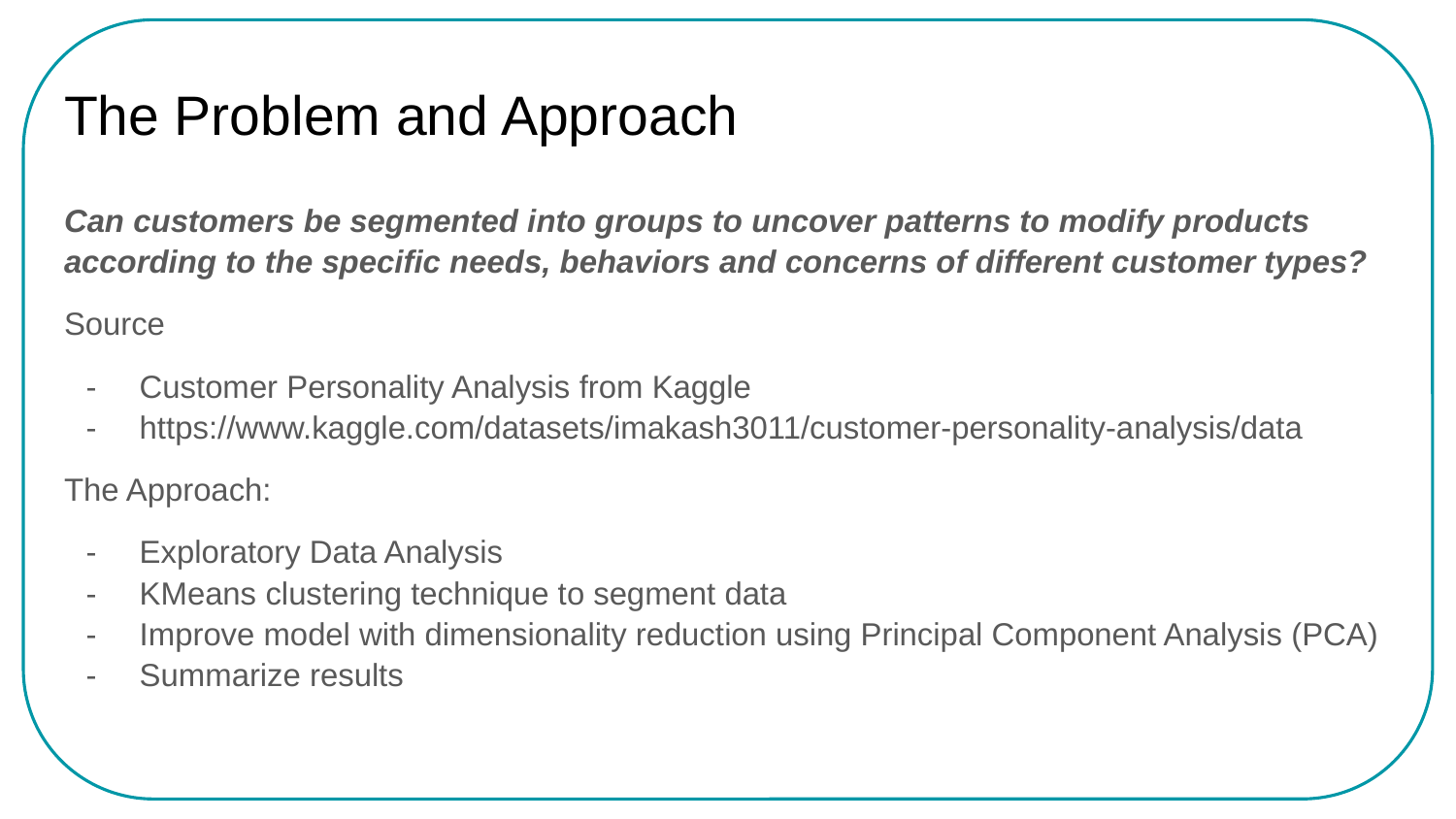

# The Problem and Approach
Can customers be segmented into groups to uncover patterns to modify products according to the specific needs, behaviors and concerns of different customer types?
Source
Customer Personality Analysis from Kaggle
https://www.kaggle.com/datasets/imakash3011/customer-personality-analysis/data
The Approach:
Exploratory Data Analysis
KMeans clustering technique to segment data
Improve model with dimensionality reduction using Principal Component Analysis (PCA)
Summarize results